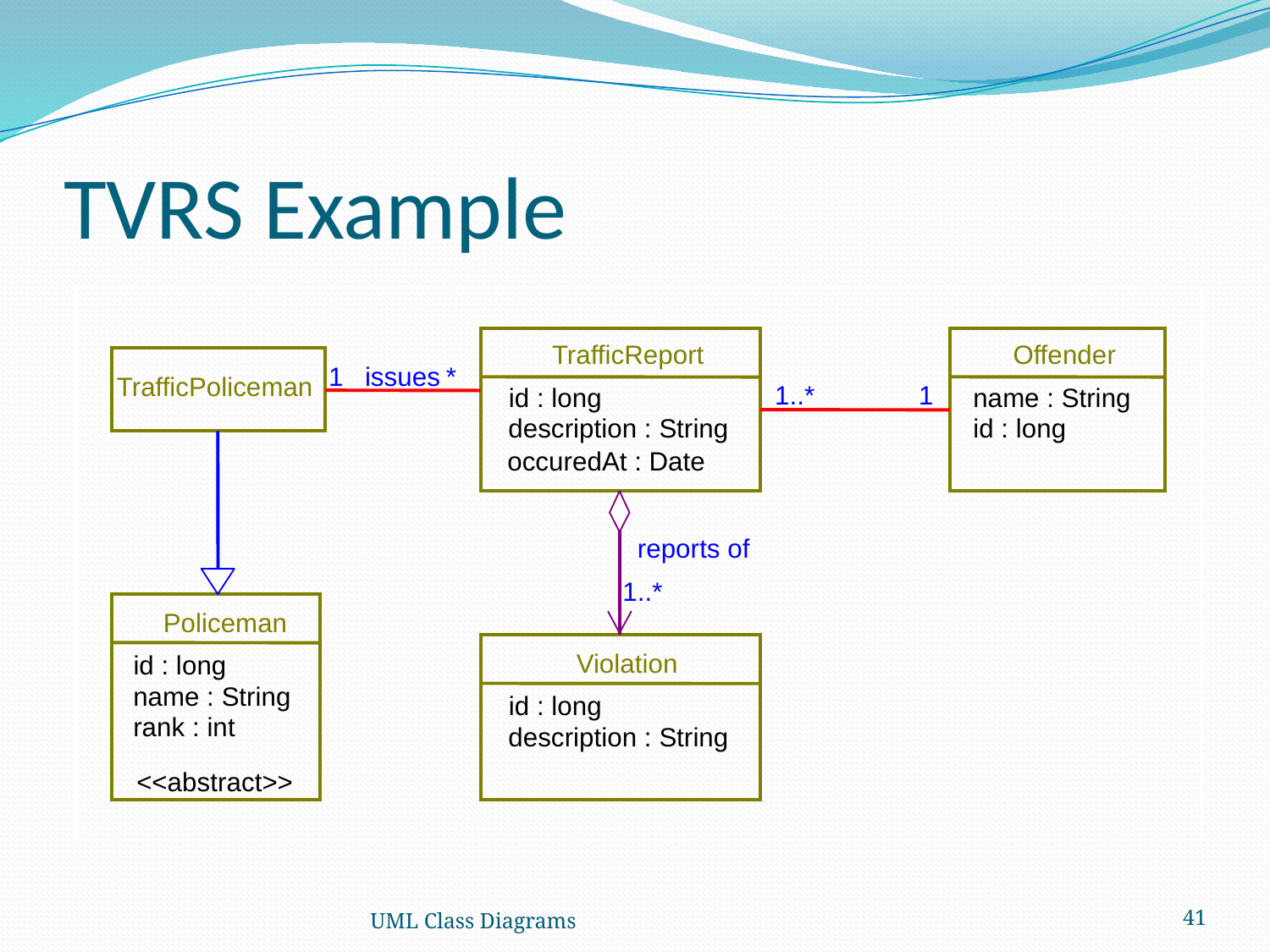

# TVRS Example

TrafficReport
Offender

1
issues
*
TrafficPoliceman

1..*
1
id : long
name : String

description : String
id : long

occuredAt : Date

reports of

1..*

Policeman

Violation
id : long
name : String

id : long
rank : int
description : String
<<abstract>>
UML Class Diagrams
41